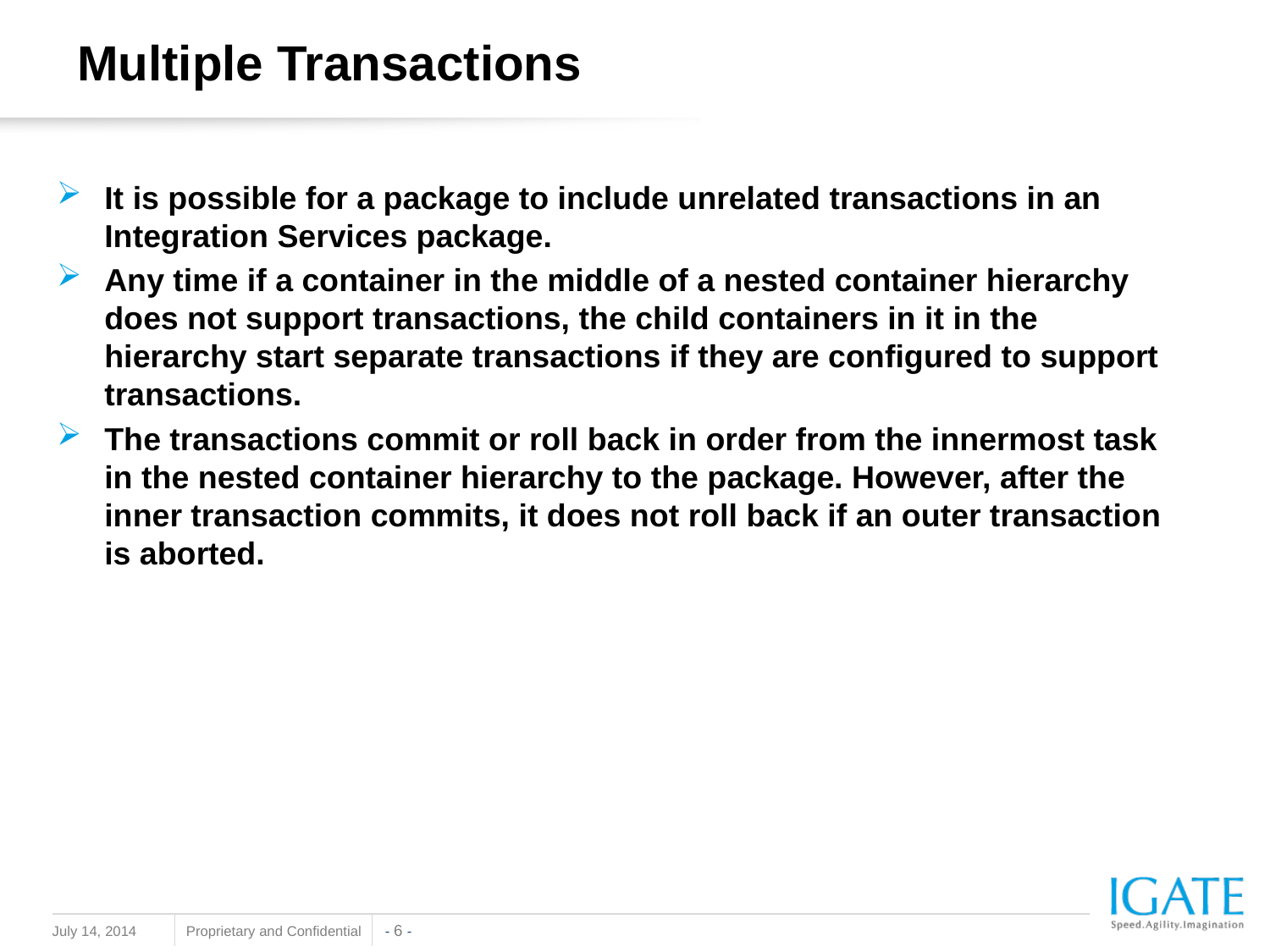

Multiple Transactions
It is possible for a package to include unrelated transactions in an Integration Services package.
Any time if a container in the middle of a nested container hierarchy does not support transactions, the child containers in it in the hierarchy start separate transactions if they are configured to support transactions.
The transactions commit or roll back in order from the innermost task in the nested container hierarchy to the package. However, after the inner transaction commits, it does not roll back if an outer transaction is aborted.